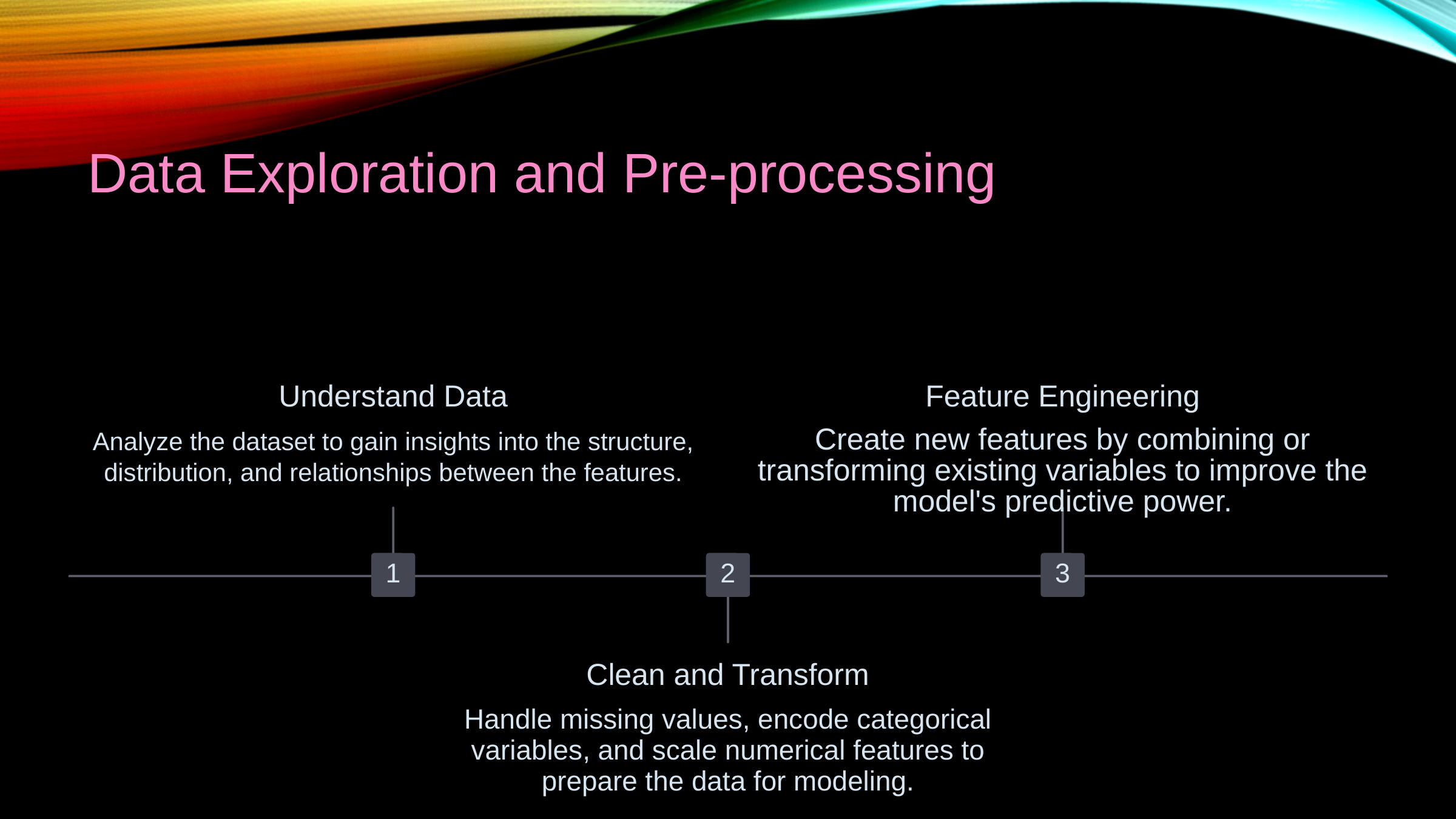

Data Exploration and Pre-processing
Understand Data
Feature Engineering
Analyze the dataset to gain insights into the structure, distribution, and relationships between the features.
Create new features by combining or transforming existing variables to improve the model's predictive power.

1
2
3

Clean and Transform
Handle missing values, encode categorical variables, and scale numerical features to prepare the data for modeling.